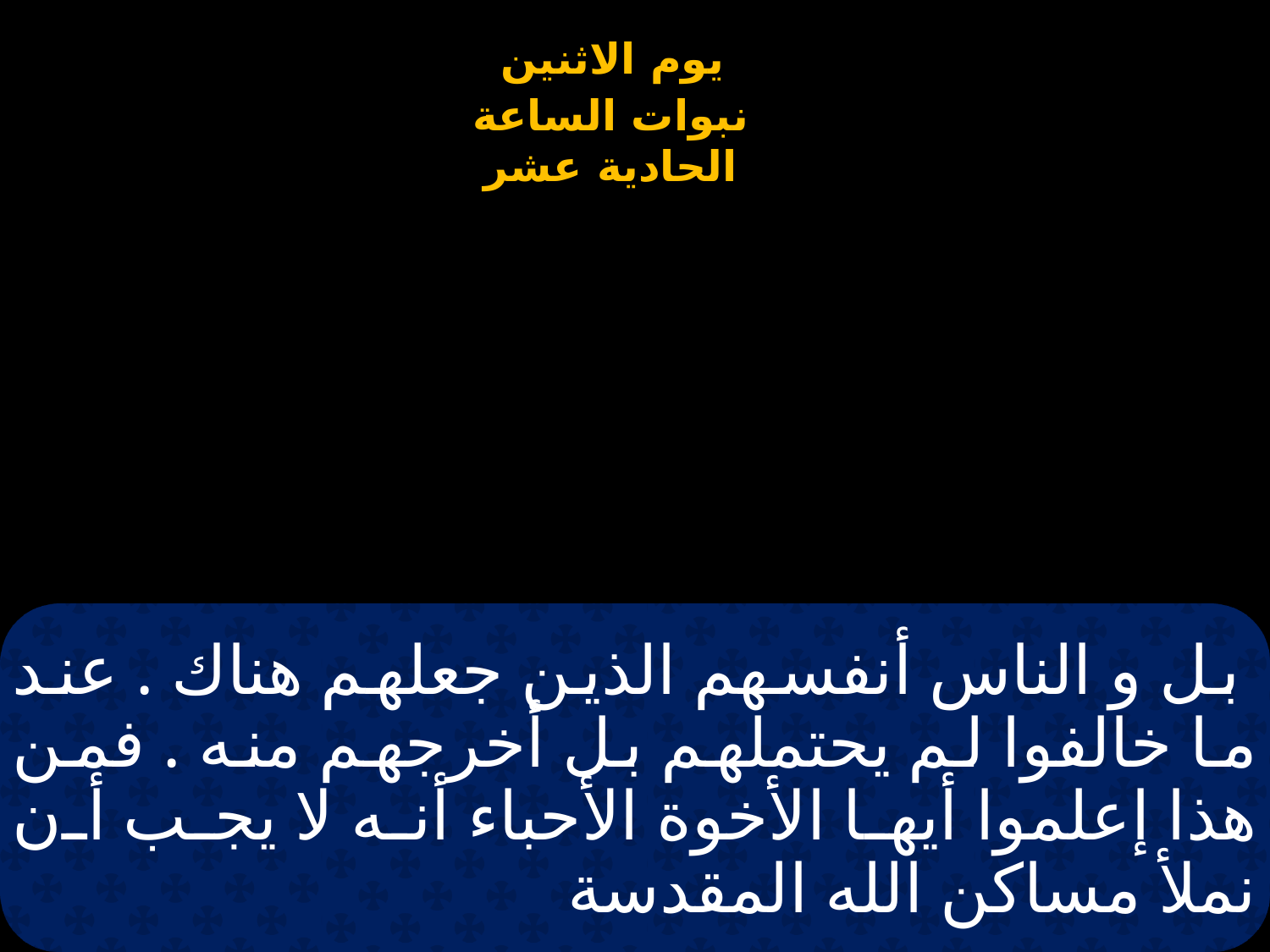

# بل و الناس أنفسهم الذين جعلهم هناك . عند ما خالفوا لم يحتملهم بل أخرجهم منه . فمن هذا إعلموا أيها الأخوة الأحباء أنه لا يجب أن نملأ مساكن الله المقدسة